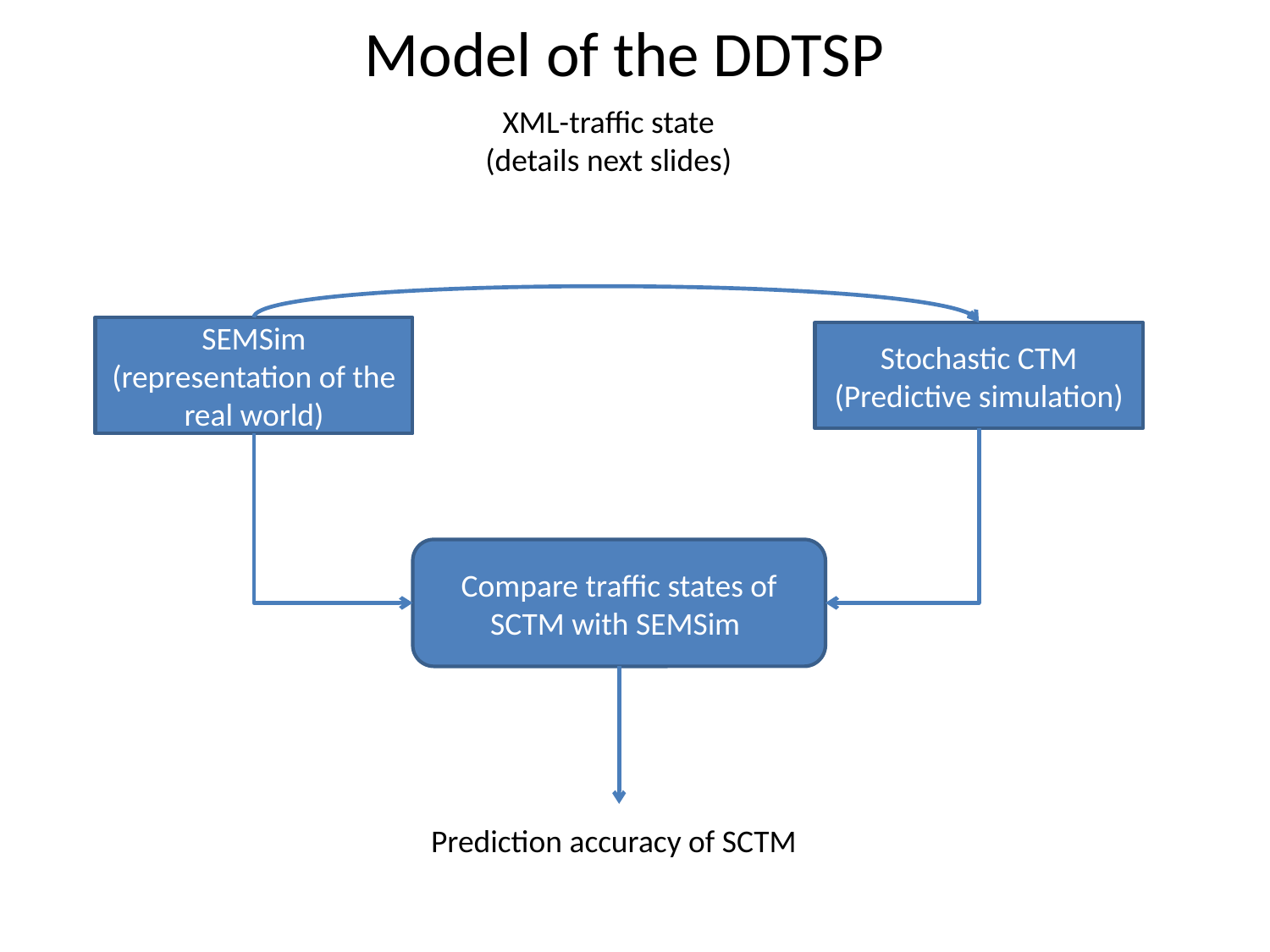

# Model of the DDTSP
XML-traffic state
(details next slides)
SEMSim
(representation of the real world)
Stochastic CTM
(Predictive simulation)
Compare traffic states of SCTM with SEMSim
Prediction accuracy of SCTM